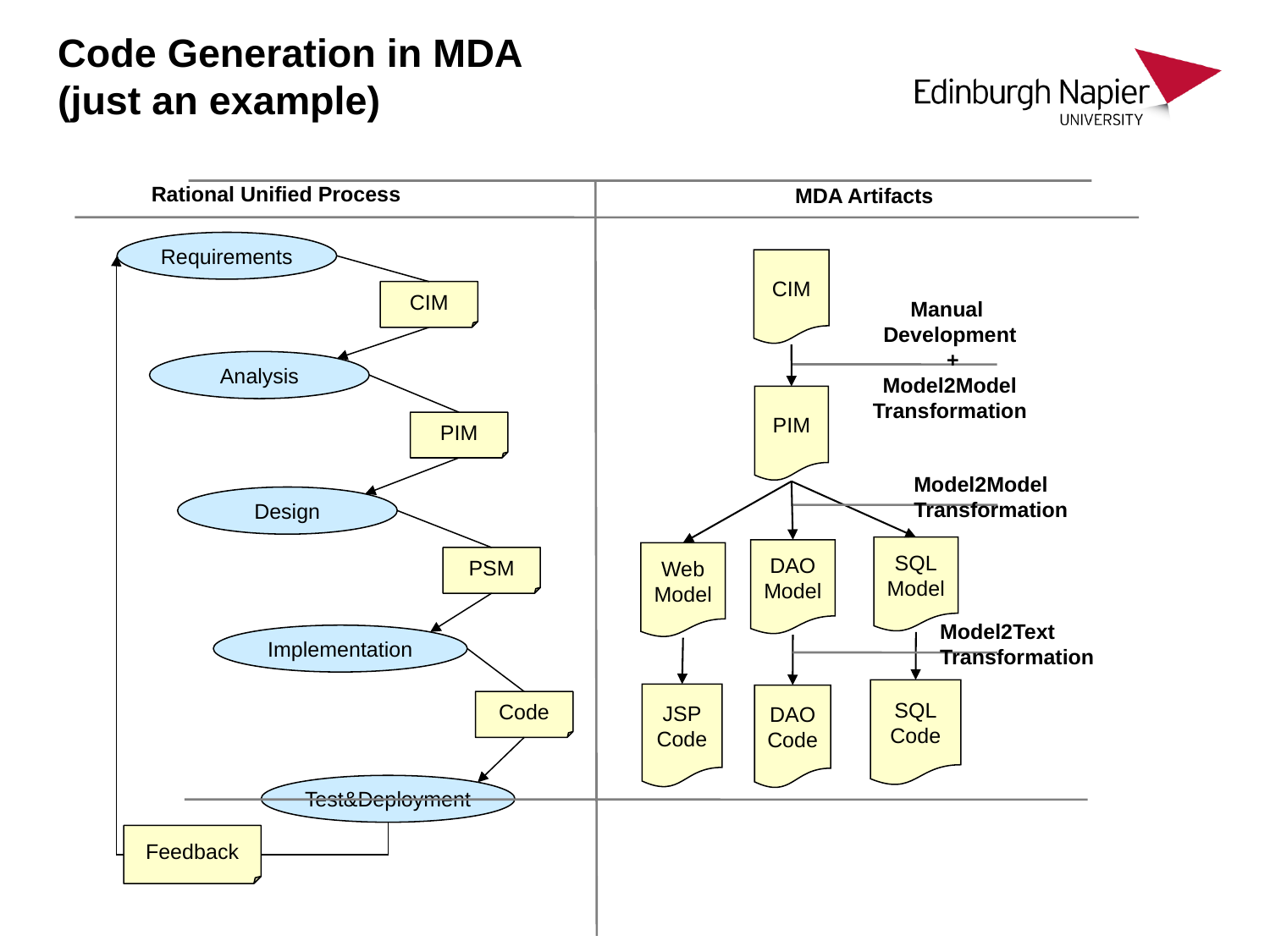

# Code Generation in MDA (just an example)
Rational Unified Process
MDA Artifacts

Requirements
CIM
CIM
Manual
Development
 +
Model2Model Transformation
Analysis

PIM
PIM
Model2Model Transformation
Design

SQL
Model
DAO
Model
Web
Model
PSM
Model2Text Transformation
Implementation

SQL
Code
JSP
Code
DAO
Code
Code
Test&Deployment
Feedback